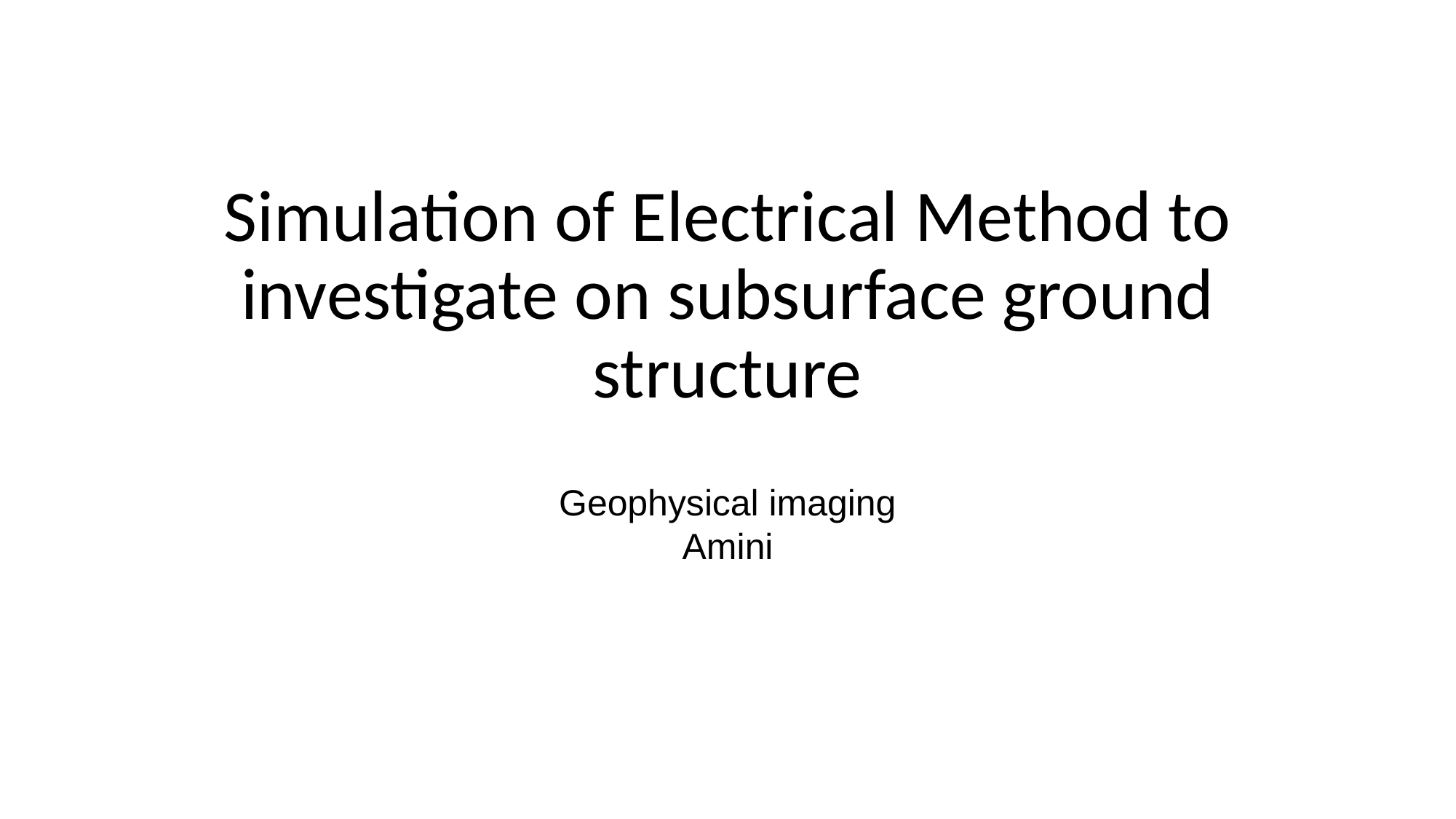

# Simulation of Electrical Method to investigate on subsurface ground structure

Geophysical imaging
Amini